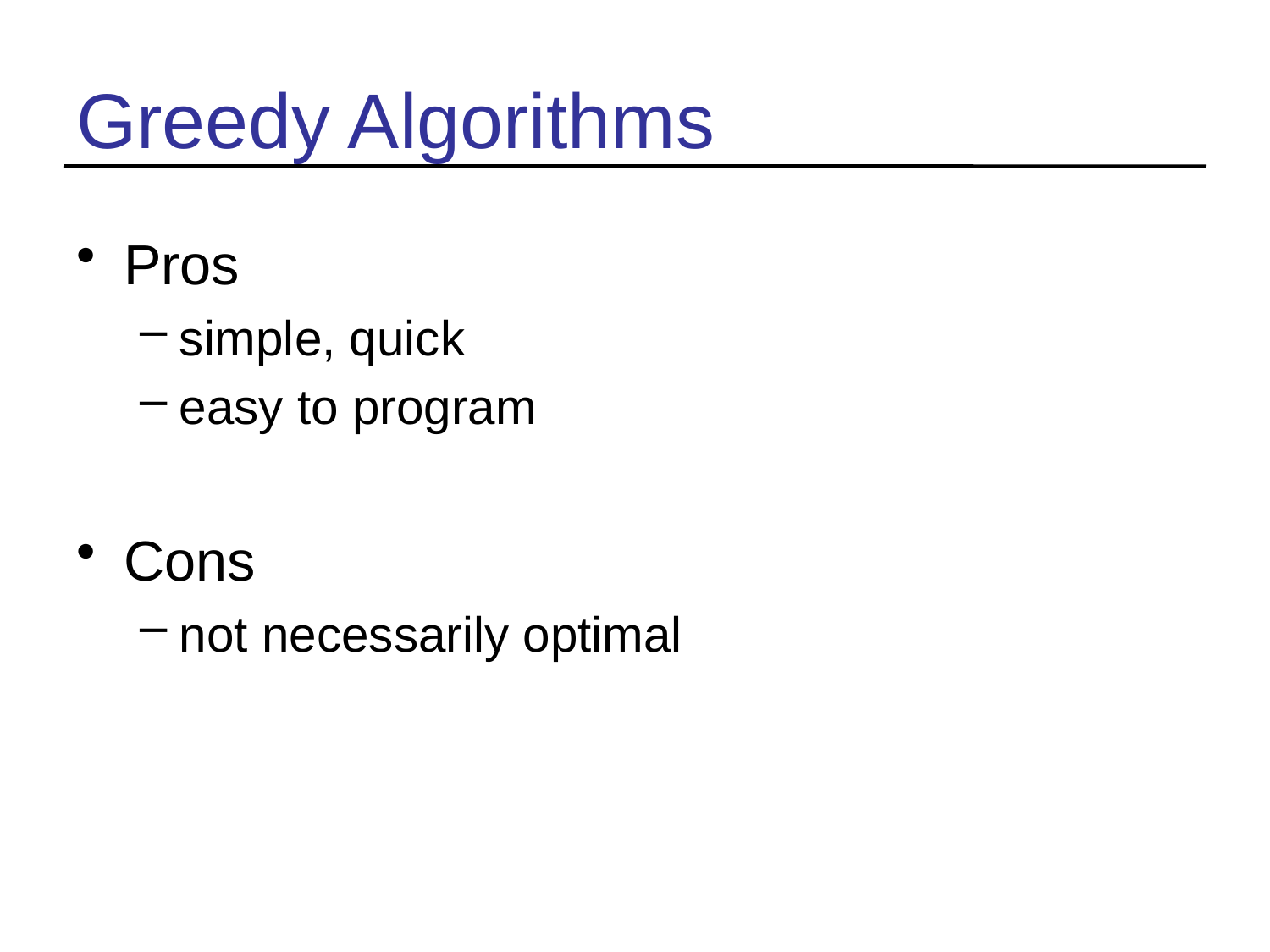

# Greedy Algorithms
Pros
simple, quick
easy to program

Cons
not necessarily optimal